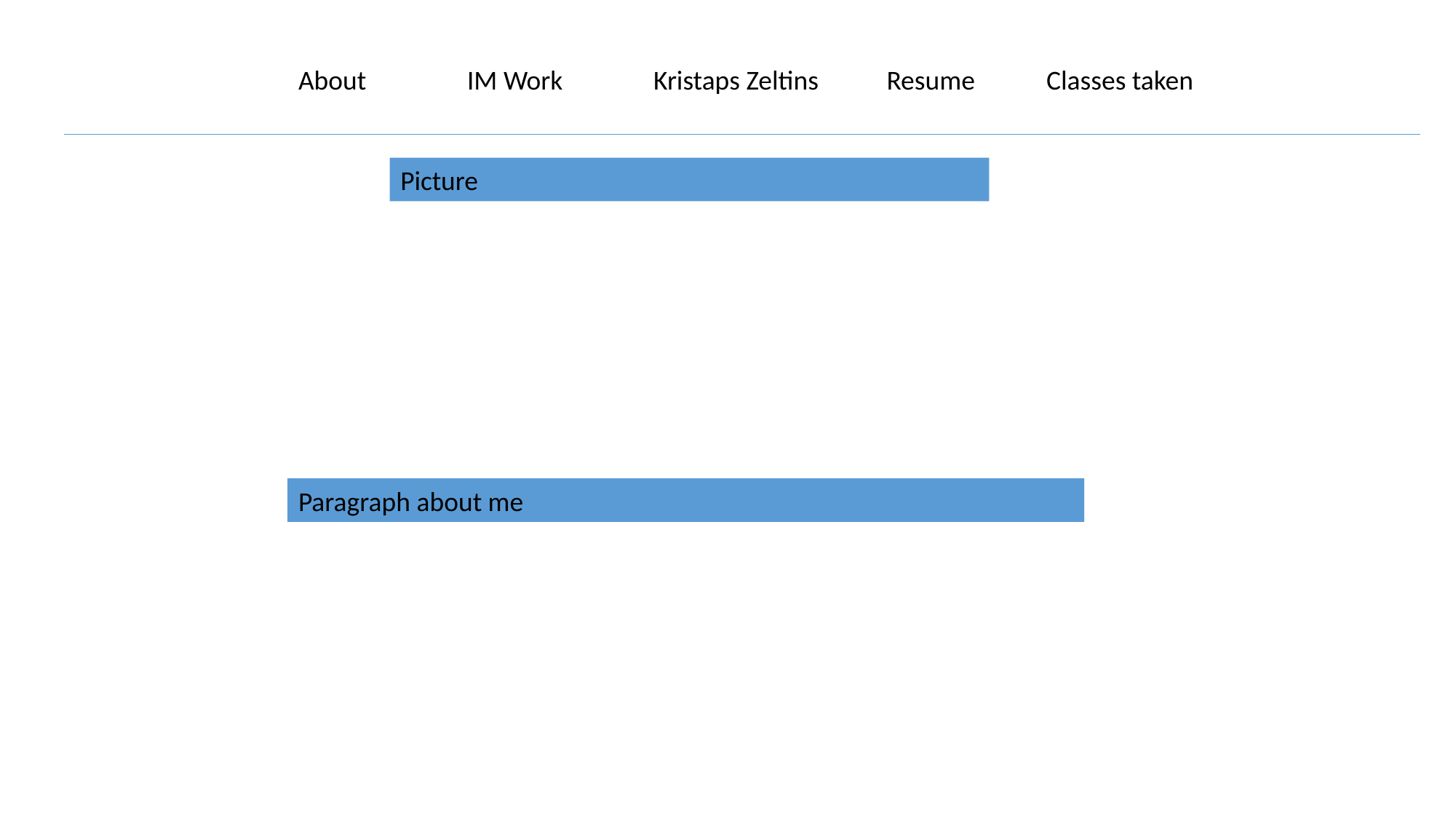

About
IM Work
Kristaps Zeltins
Resume
Classes taken
Picture
Paragraph about me